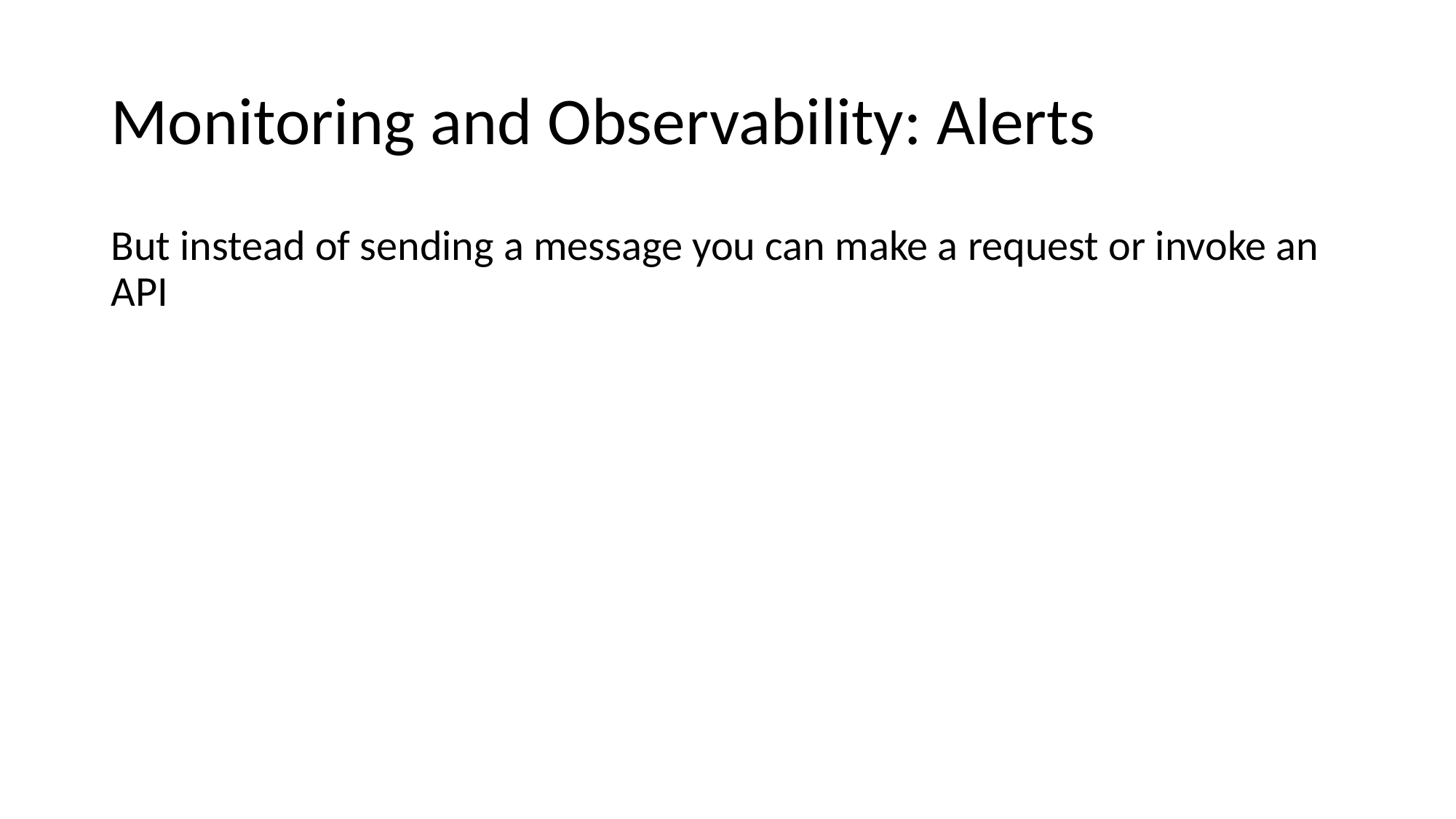

# Monitoring and Observability: Alerts
But instead of sending a message you can make a request or invoke an API